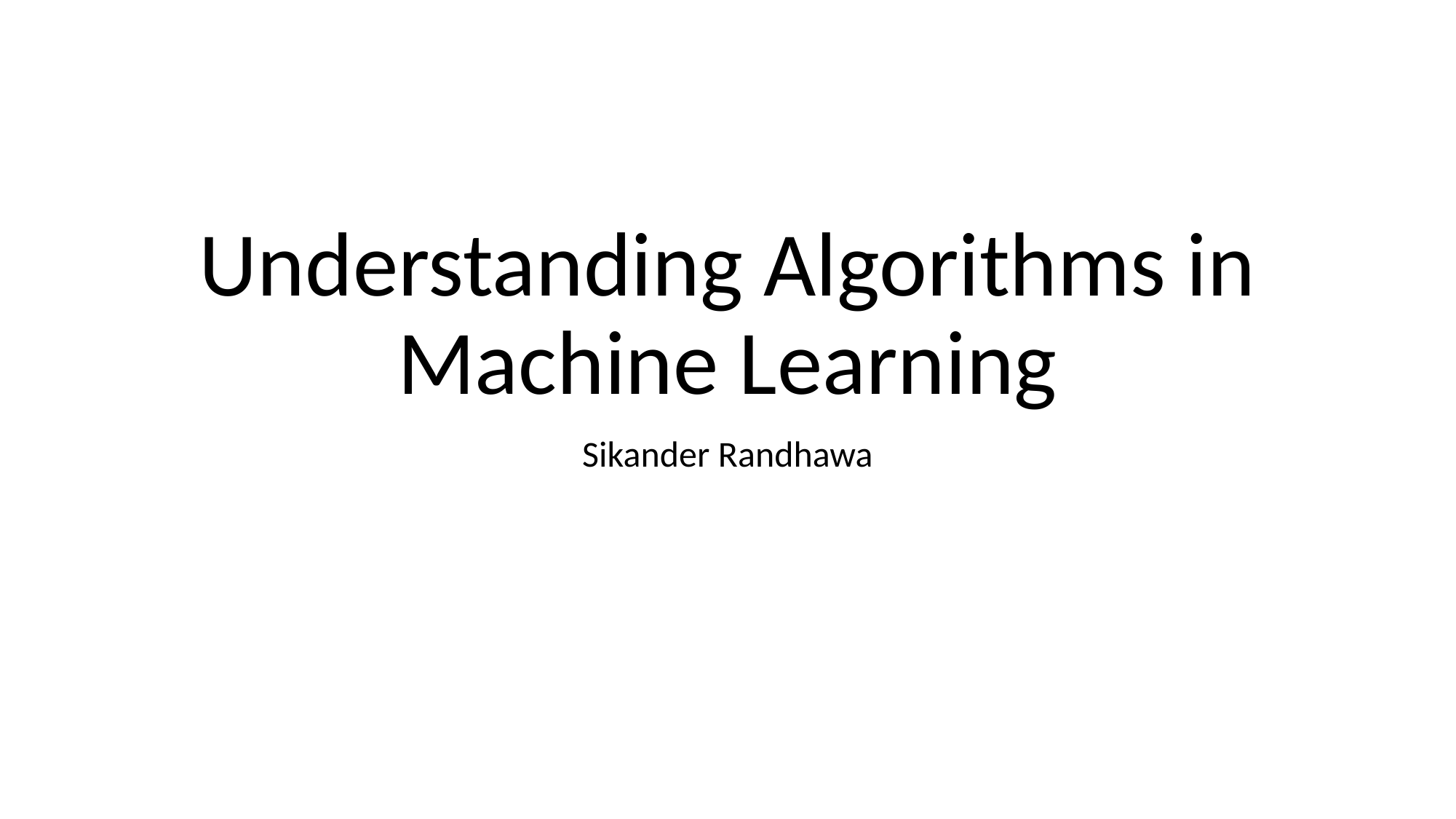

# Understanding Algorithms in Machine Learning
Sikander Randhawa